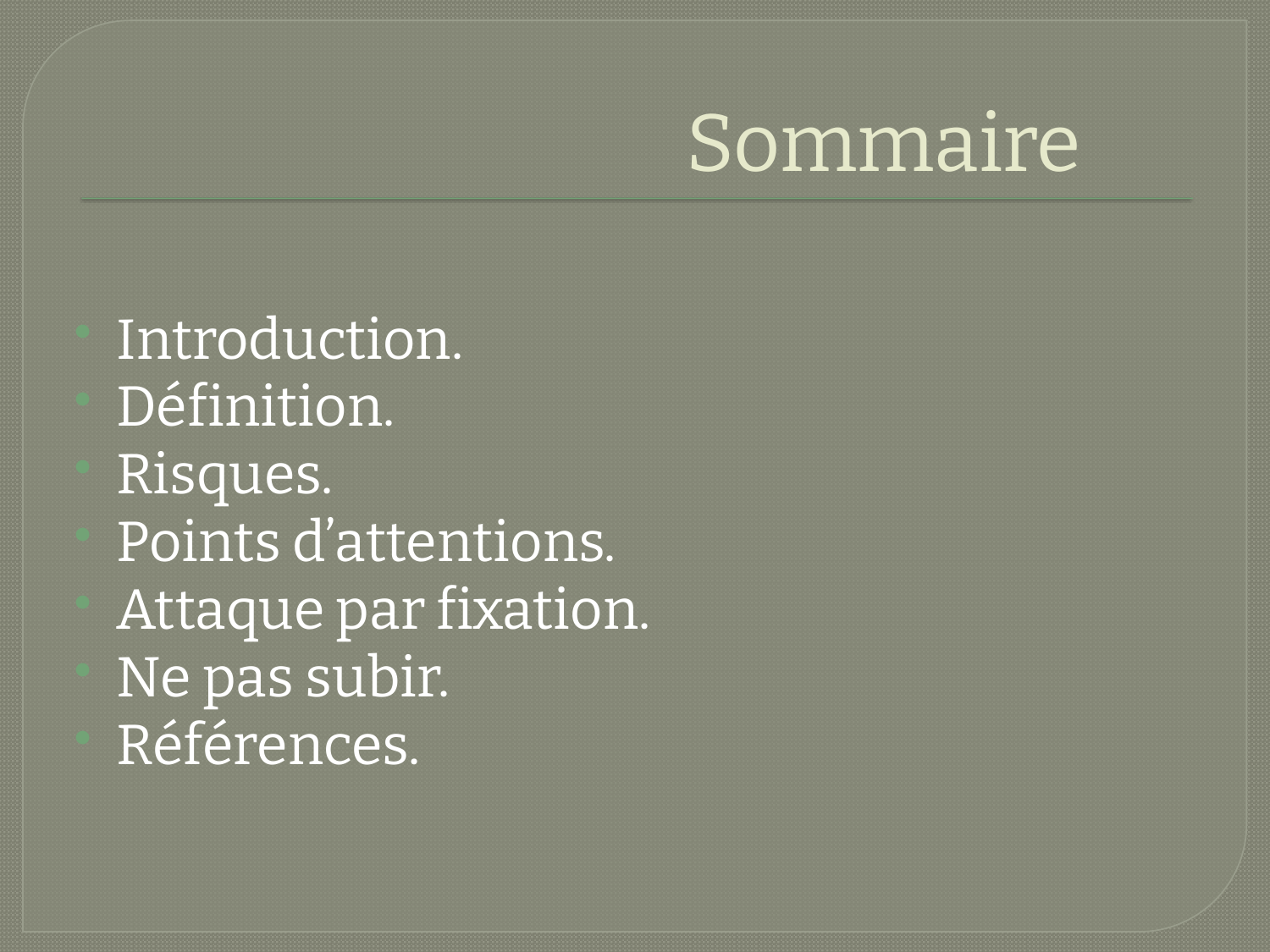

# Sommaire

Introduction.
Définition.
Risques.
Points d’attentions.
Attaque par fixation.
Ne pas subir.
Références.